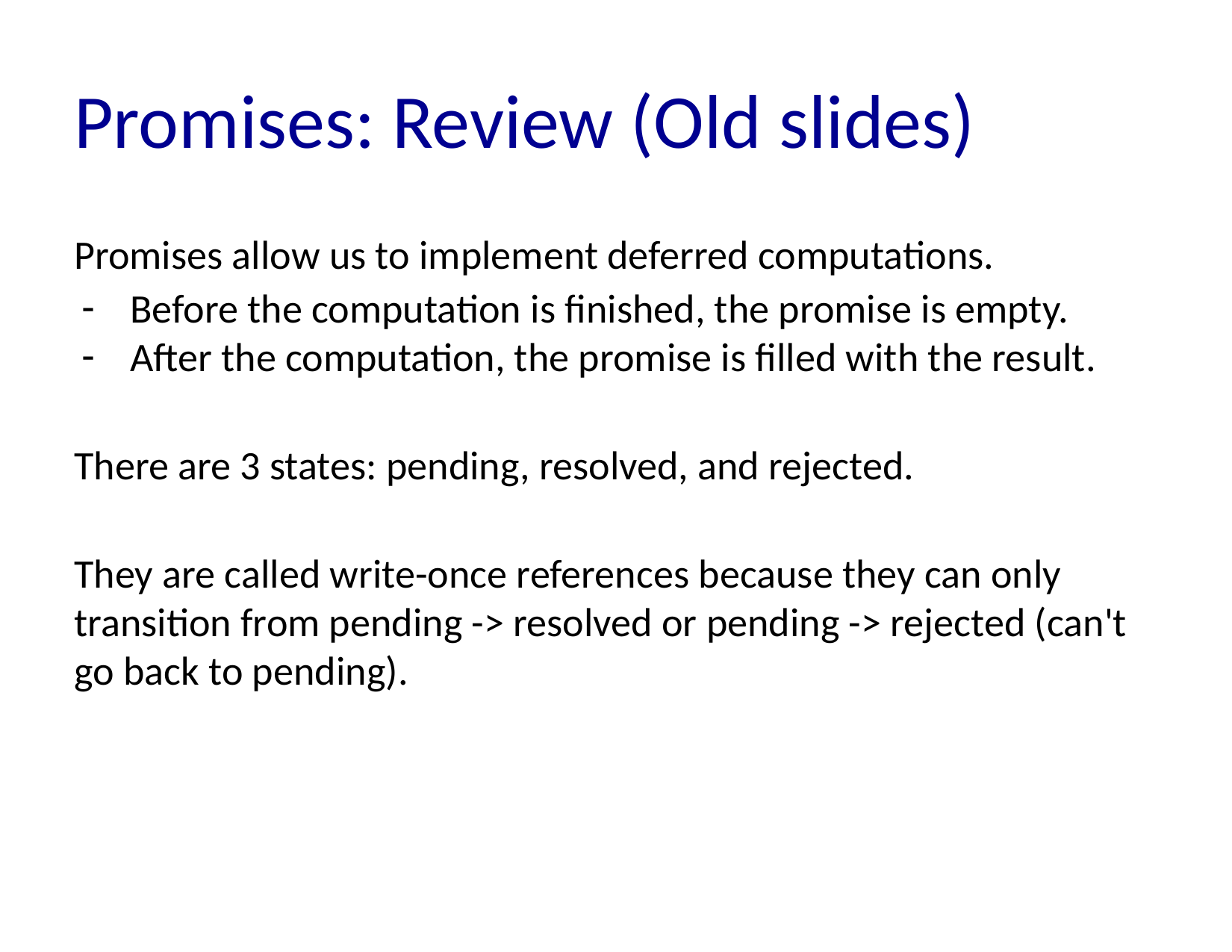

# Promises: Review (Old slides)
Promises allow us to implement deferred computations.
Before the computation is finished, the promise is empty.
After the computation, the promise is filled with the result.

There are 3 states: pending, resolved, and rejected.

They are called write-once references because they can only transition from pending -> resolved or pending -> rejected (can't go back to pending).